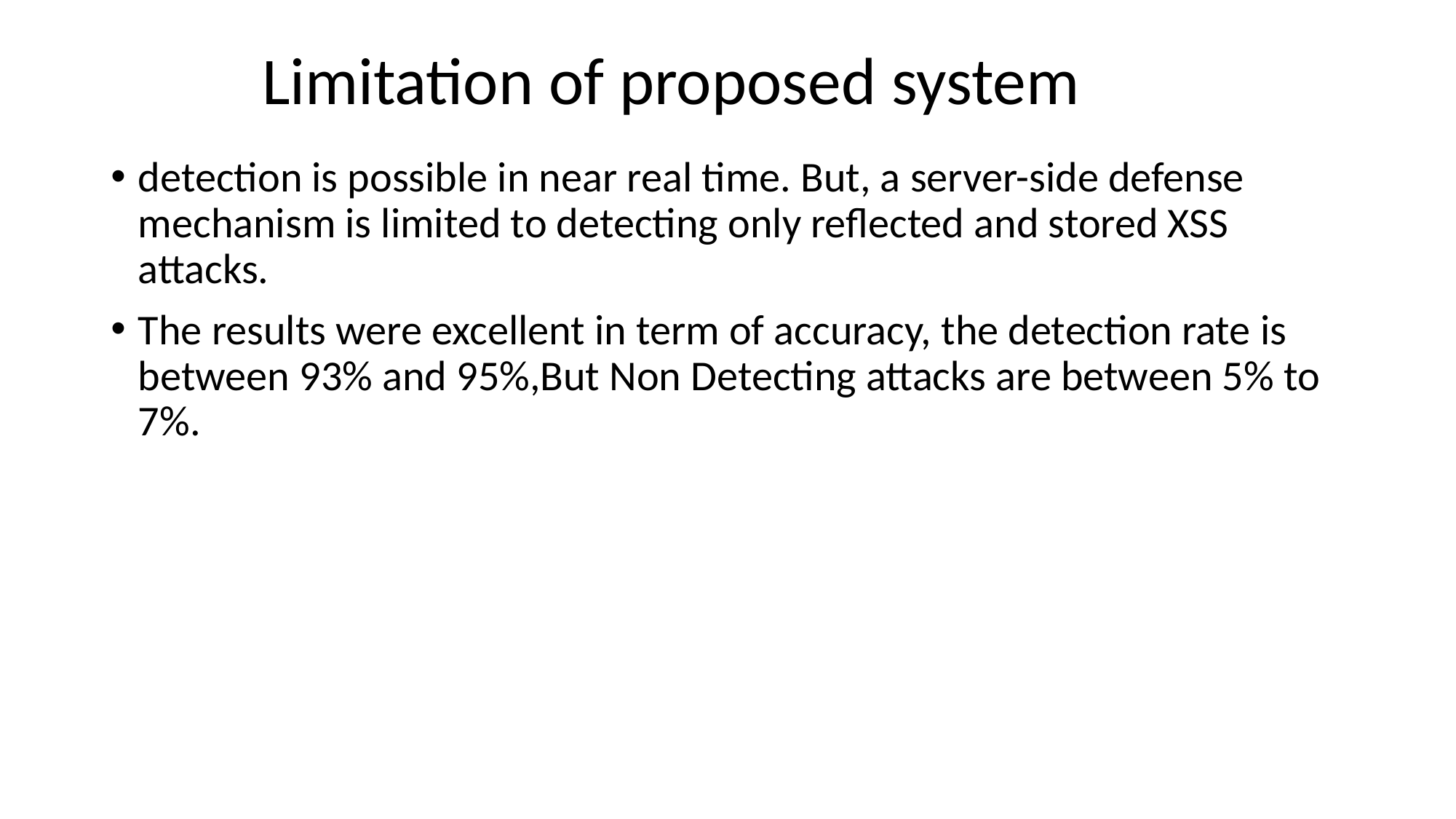

# Limitation of proposed system
detection is possible in near real time. But, a server-side defense mechanism is limited to detecting only reflected and stored XSS attacks.
The results were excellent in term of accuracy, the detection rate is between 93% and 95%,But Non Detecting attacks are between 5% to  7%.